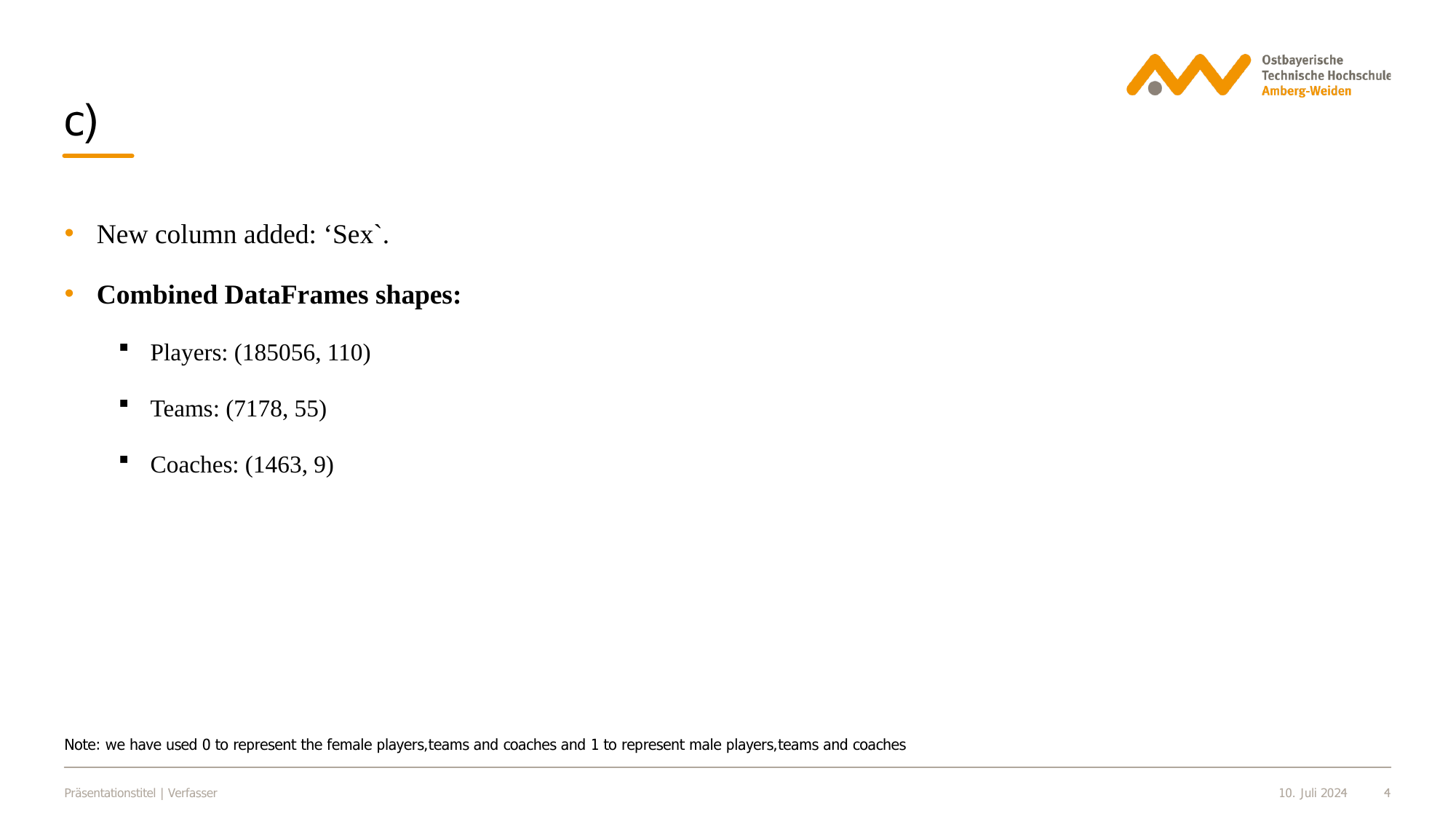

#
c)

New column added: ‘Sex`.
Combined DataFrames shapes:
Players: (185056, 110)
Teams: (7178, 55)
Coaches: (1463, 9)

Note: we have used 0 to represent the female players,teams and coaches and 1 to represent male players,teams and coaches
Präsentationstitel | Verfasser
10. Juli 2024
4